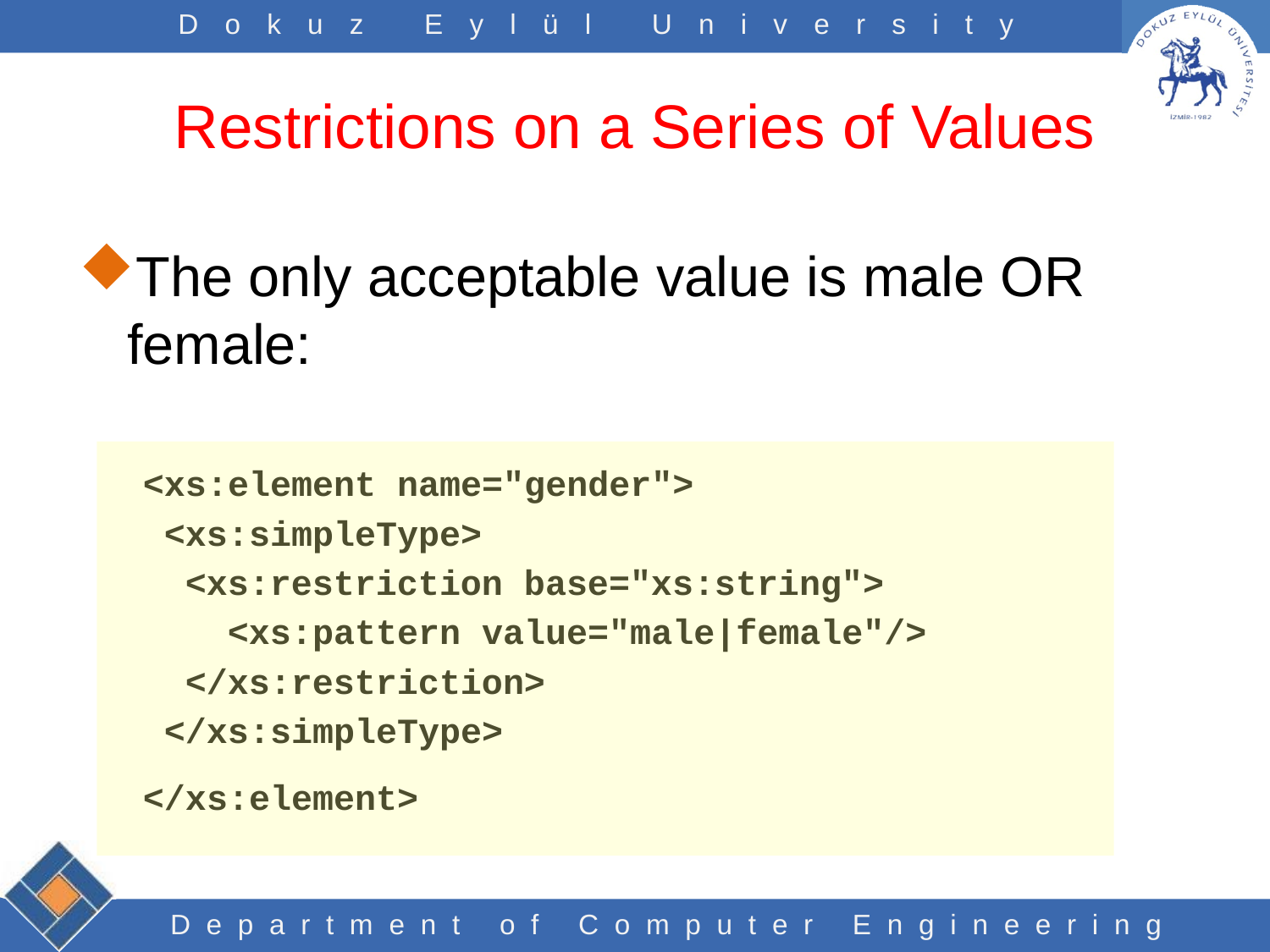

# Restrictions on a Series of Values
The only acceptable value is male OR female:

<xs:element name="gender">
 <xs:simpleType>
  <xs:restriction base="xs:string">
    <xs:pattern value="male|female"/>
  </xs:restriction>
 </xs:simpleType>
</xs:element>